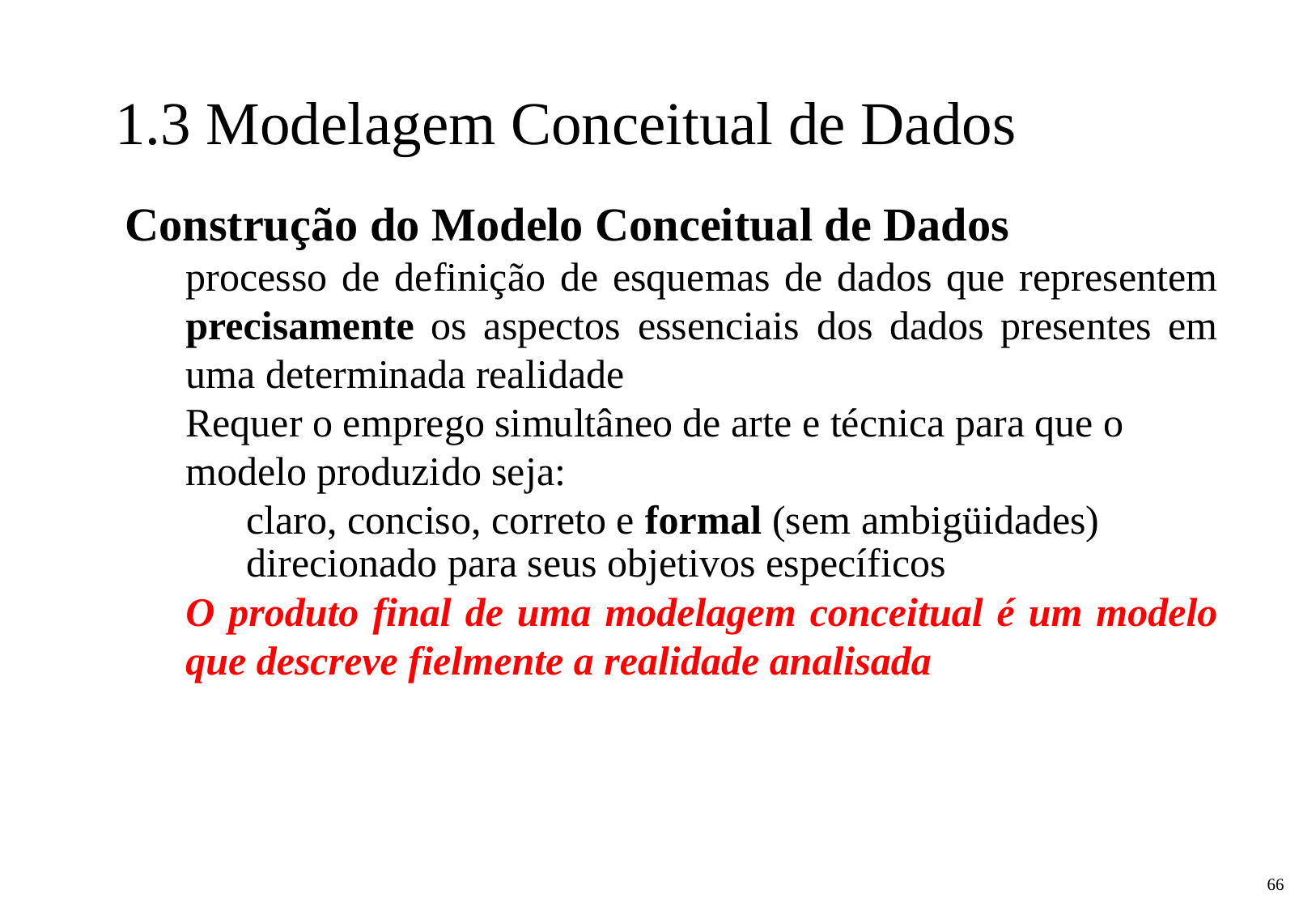

1.3 Modelagem Conceitual de Dados
Construção do Modelo Conceitual de Dados
processo de definição de esquemas de dados que representem precisamente os aspectos essenciais dos dados presentes em uma determinada realidade
Requer o emprego simultâneo de arte e técnica para que o modelo produzido seja:
claro, conciso, correto e formal (sem ambigüidades)
direcionado para seus objetivos específicos
O produto final de uma modelagem conceitual é um modelo que descreve fielmente a realidade analisada
66